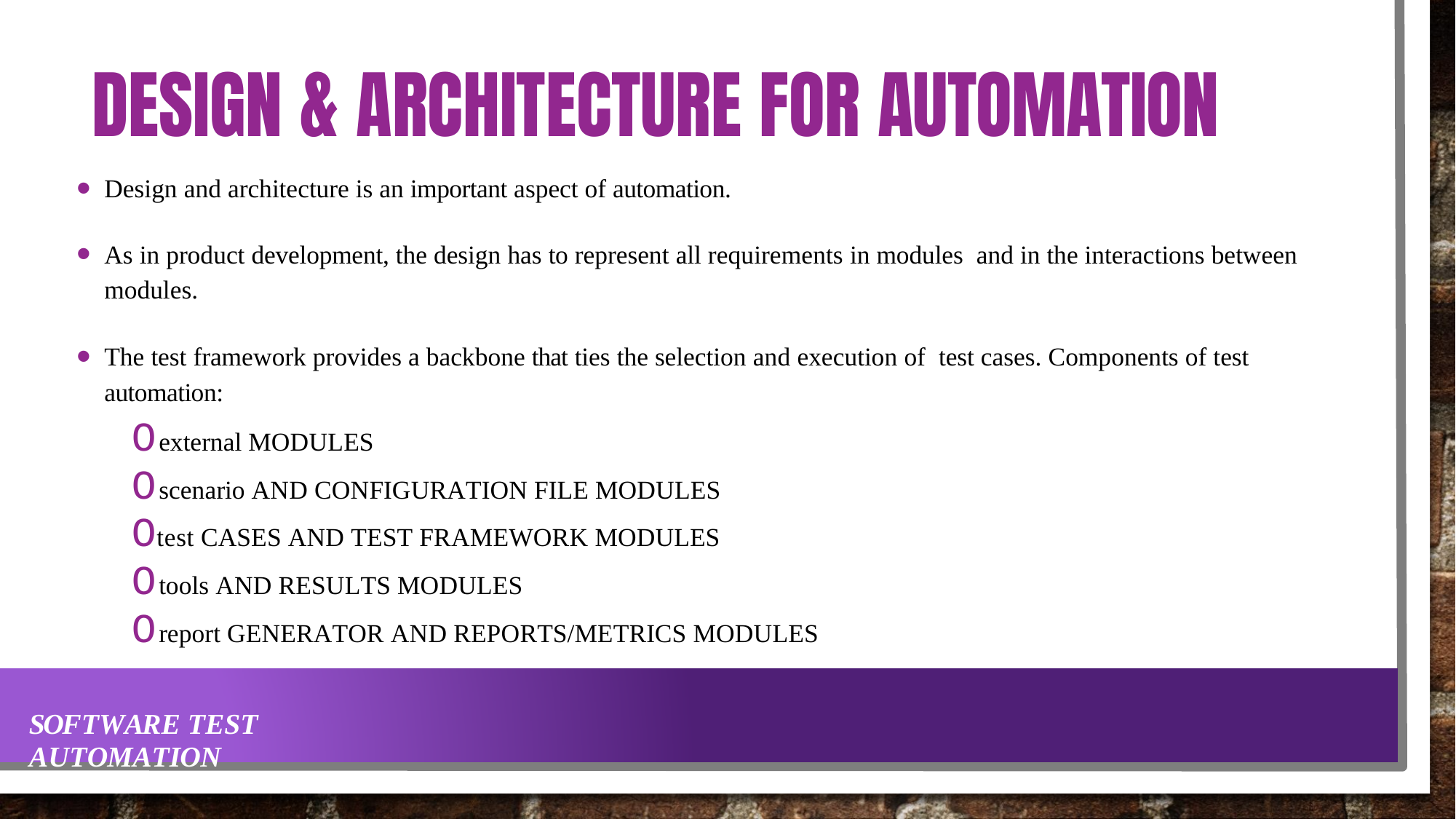

# DESIGN & ARCHITECTURE FOR AUTOMATION
Design and architecture is an important aspect of automation.
As in product development, the design has to represent all requirements in modules  and in the interactions between modules.

The test framework provides a backbone that ties the selection and execution of  test cases. Components of test automation:
Oexternal MODULES
Oscenario AND CONFIGURATION FILE MODULES
Otest CASES AND TEST FRAMEWORK MODULES
Otools AND RESULTS MODULES
Oreport GENERATOR AND REPORTS/METRICS MODULES
SOFTWARE TEST AUTOMATION